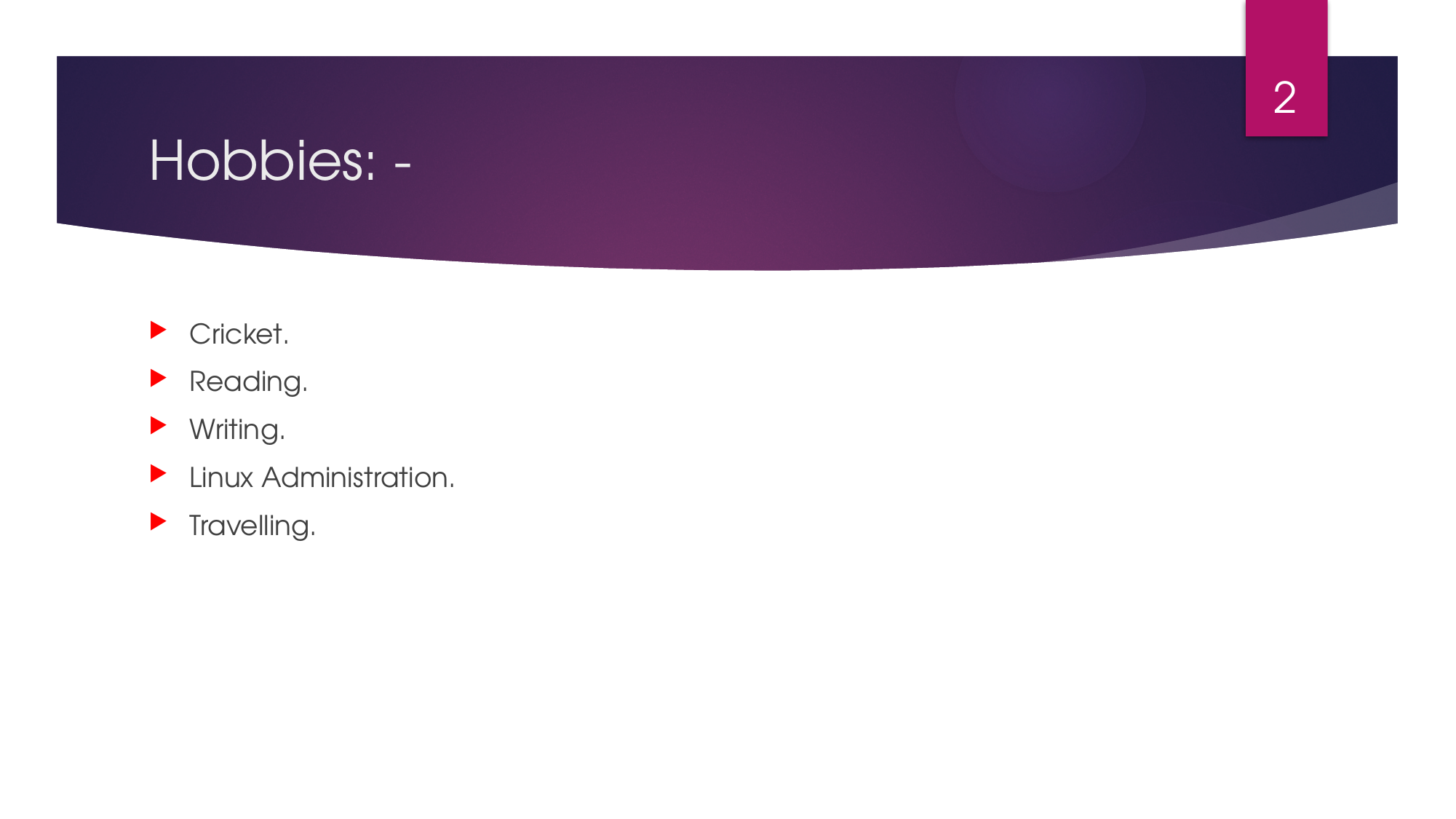

2
# Hobbies: -
Cricket.
Reading.
Writing.
Linux Administration.
Travelling.